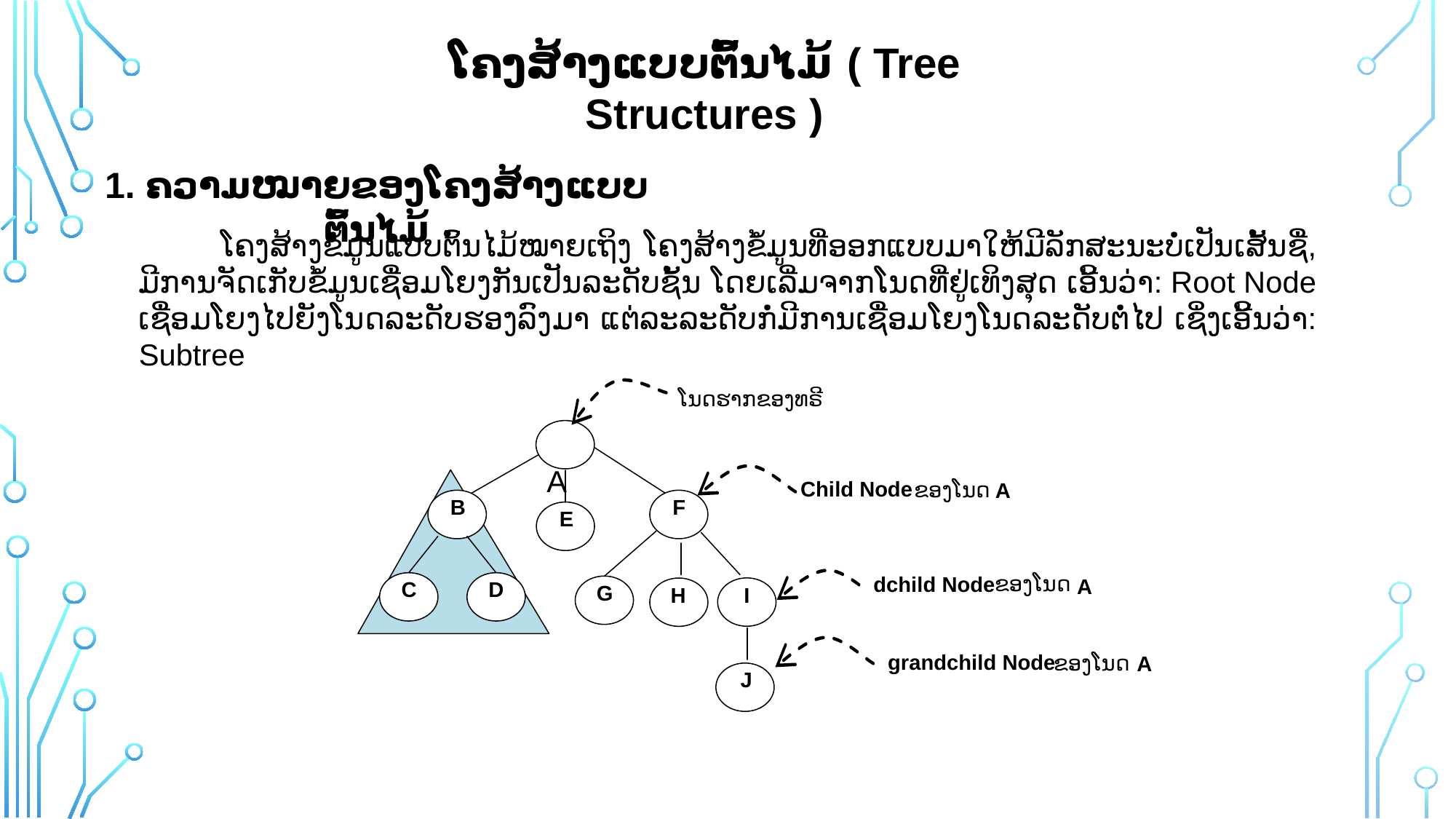

ໂຄງສ້າງແບບຕົ້ນໄມ້ ( Tree Structures )
1. ຄວາມໝາຍຂອງໂຄງສ້າງແບບຕົ້ນໄມ້
       ໂຄງສ້າງຂໍ້ມູນແບບຕົ້ນໄມ້ໝາຍເຖິງ ໂຄງສ້າງຂໍ້ມູນທີ່ອອກແບບມາໃຫ້ມີລັກສະນະບໍ່ເປັນເສັ້ນຊື່, ມີການຈັດເກັບຂໍ້ມູນເຊື່ອມໂຍງກັນເປັນລະດັບຊັ້ນ ໂດຍເລີ່ມຈາກໂນດທີ່ຢູ່ເທິງສຸດ ເອີ້ນວ່າ: Root Node ເຊື່ອມໂຍງໄປຍັງໂນດລະດັບຮອງລົງມາ ແຕ່ລະລະດັບກໍ່ມີການເຊື່ອມໂຍງໂນດລະດັບຕໍ່ໄປ ເຊິ່ງເອີ້ນວ່າ: Subtree

ໂນດຮາກຂອງທຣີ

  A

Level 0

Child Node
ຂອງໂນດ
A

B

F

Level 1

E

Level 2

ຂອງໂນດ

dchild Node
A

C

D

G

Gran
H

I

grandchild Node
ຂອງໂນດ

A

Level 3

J

Grand
-